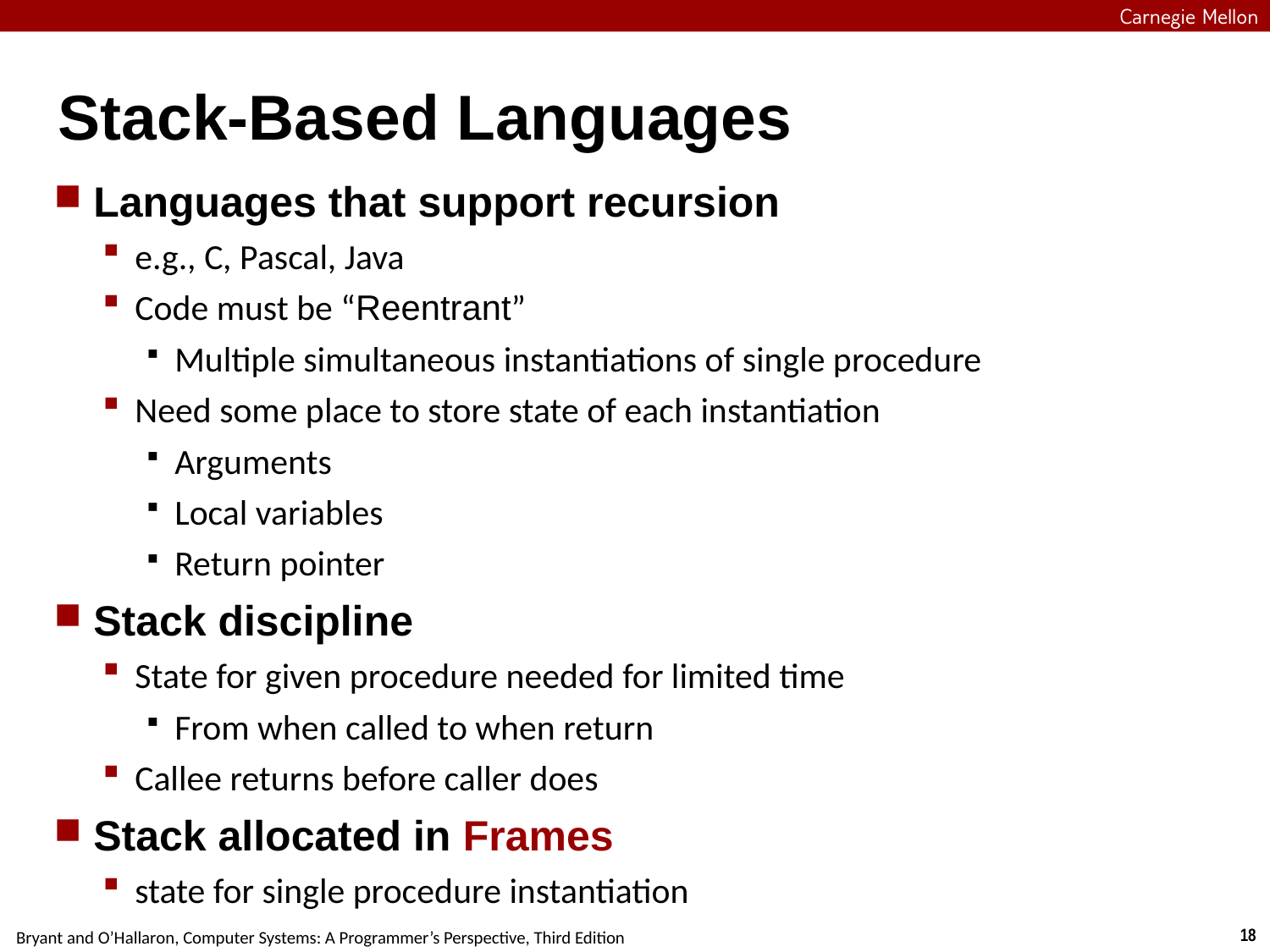

Carnegie Mellon
# Stack-Based Languages
Languages that support recursion
e.g., C, Pascal, Java
Code must be “Reentrant”
Multiple simultaneous instantiations of single procedure
Need some place to store state of each instantiation
Arguments
Local variables
Return pointer
Stack discipline
State for given procedure needed for limited time
From when called to when return
Callee returns before caller does
Stack allocated in Frames
state for single procedure instantiation